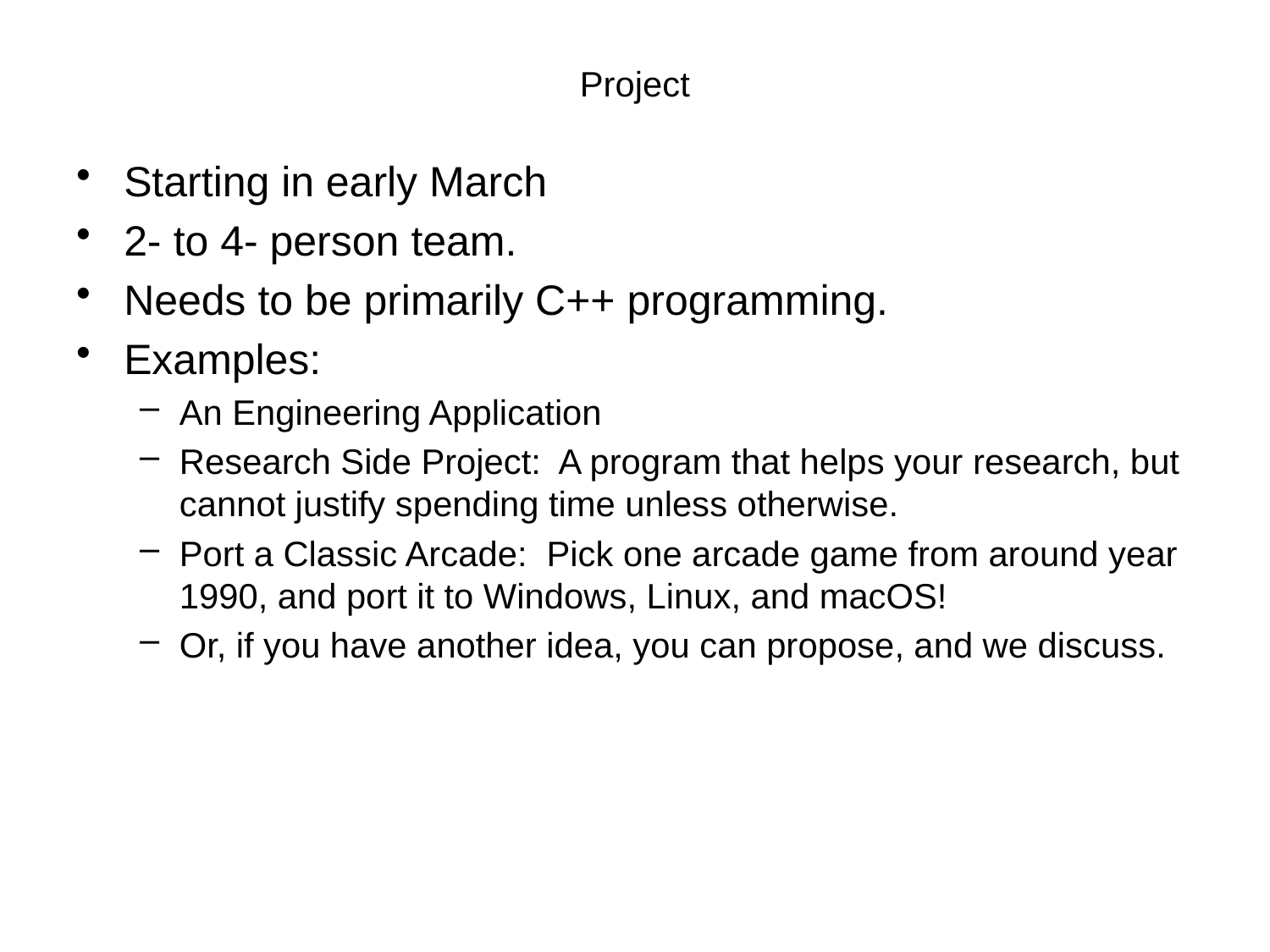

# Project
Starting in early March
2- to 4- person team.
Needs to be primarily C++ programming.
Examples:
An Engineering Application
Research Side Project:  A program that helps your research, but cannot justify spending time unless otherwise.
Port a Classic Arcade:  Pick one arcade game from around year 1990, and port it to Windows, Linux, and macOS!
Or, if you have another idea, you can propose, and we discuss.